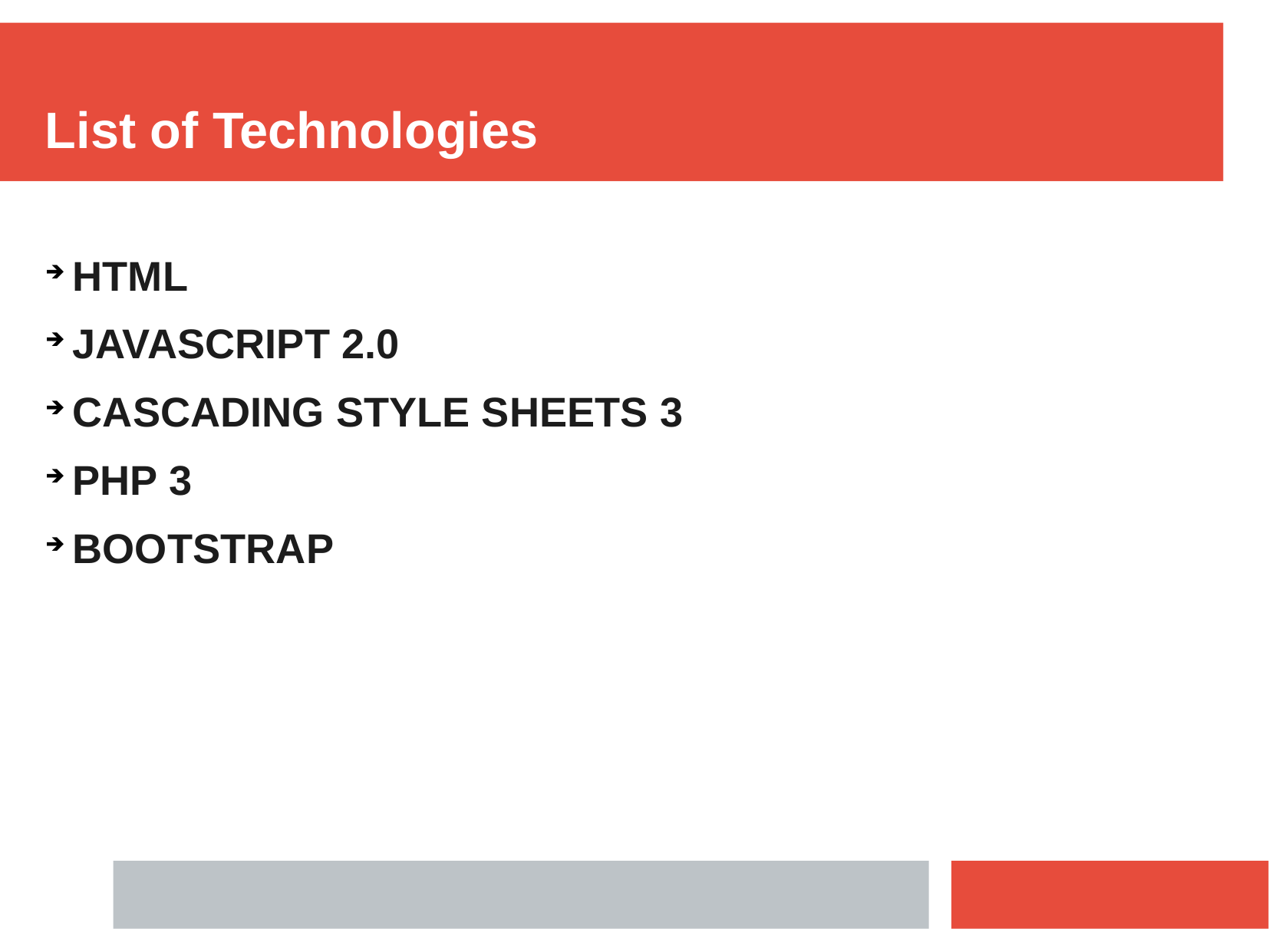

List of Technologies
HTML
JAVASCRIPT 2.0
CASCADING STYLE SHEETS 3
PHP 3
BOOTSTRAP